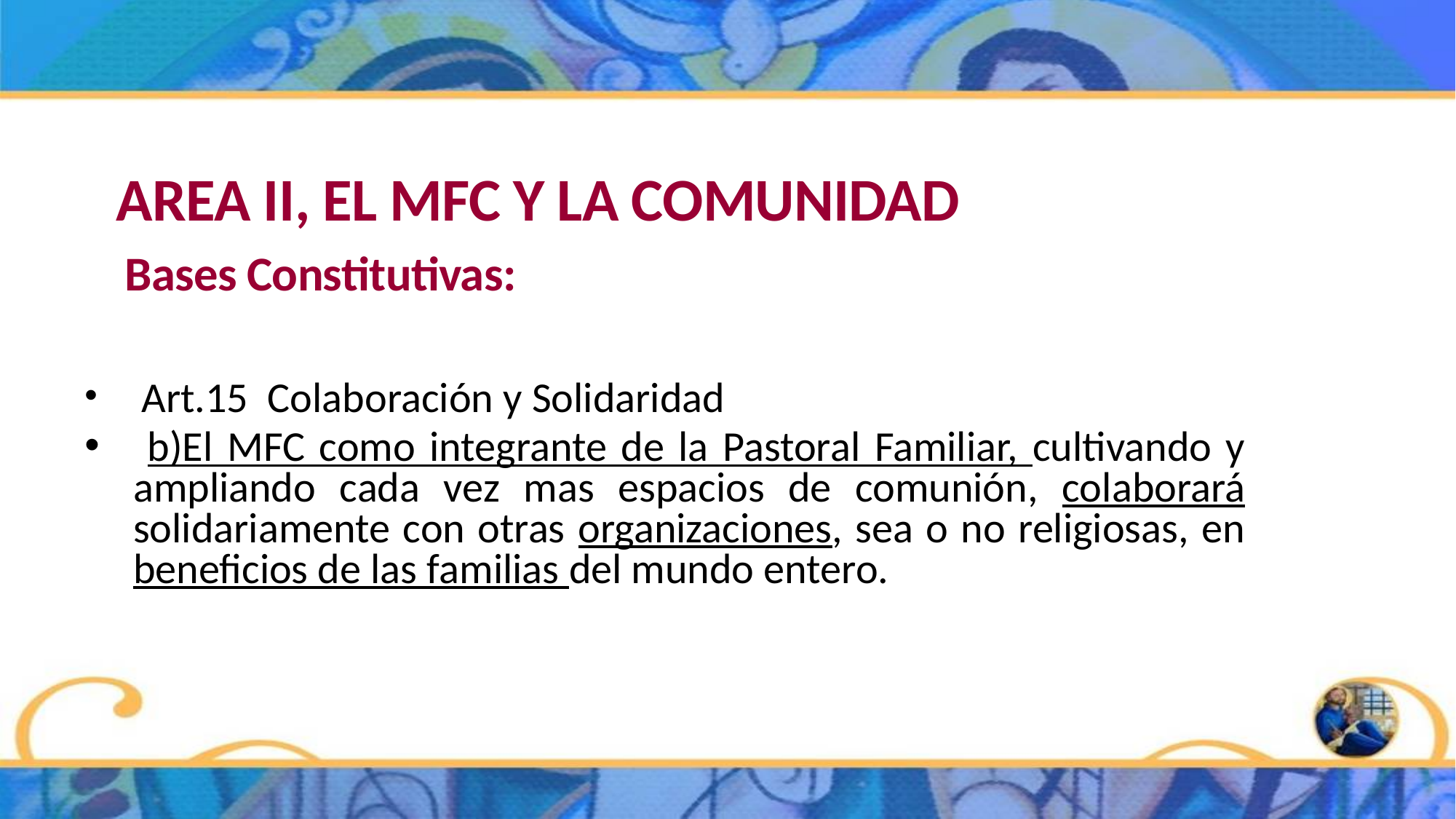

AREA II, EL MFC Y LA COMUNIDAD
Bases Constitutivas:

 Art.15  Colaboración y Solidaridad
 b)El MFC como integrante de la Pastoral Familiar, cultivando y ampliando cada vez mas espacios de comunión, colaborará solidariamente con otras organizaciones, sea o no religiosas, en beneficios de las familias del mundo entero.